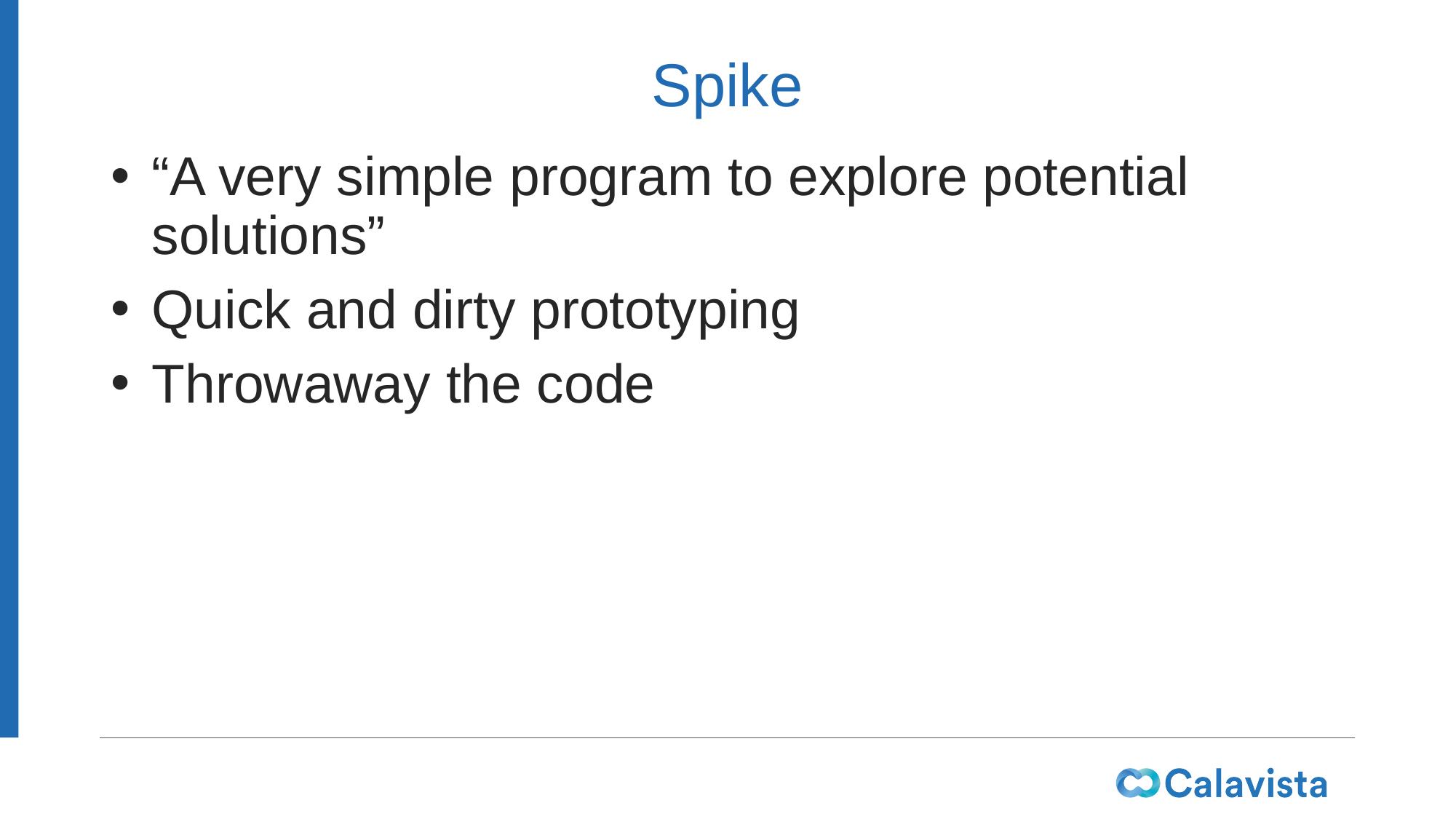

# Spike
“A very simple program to explore potential solutions”
Quick and dirty prototyping
Throwaway the code